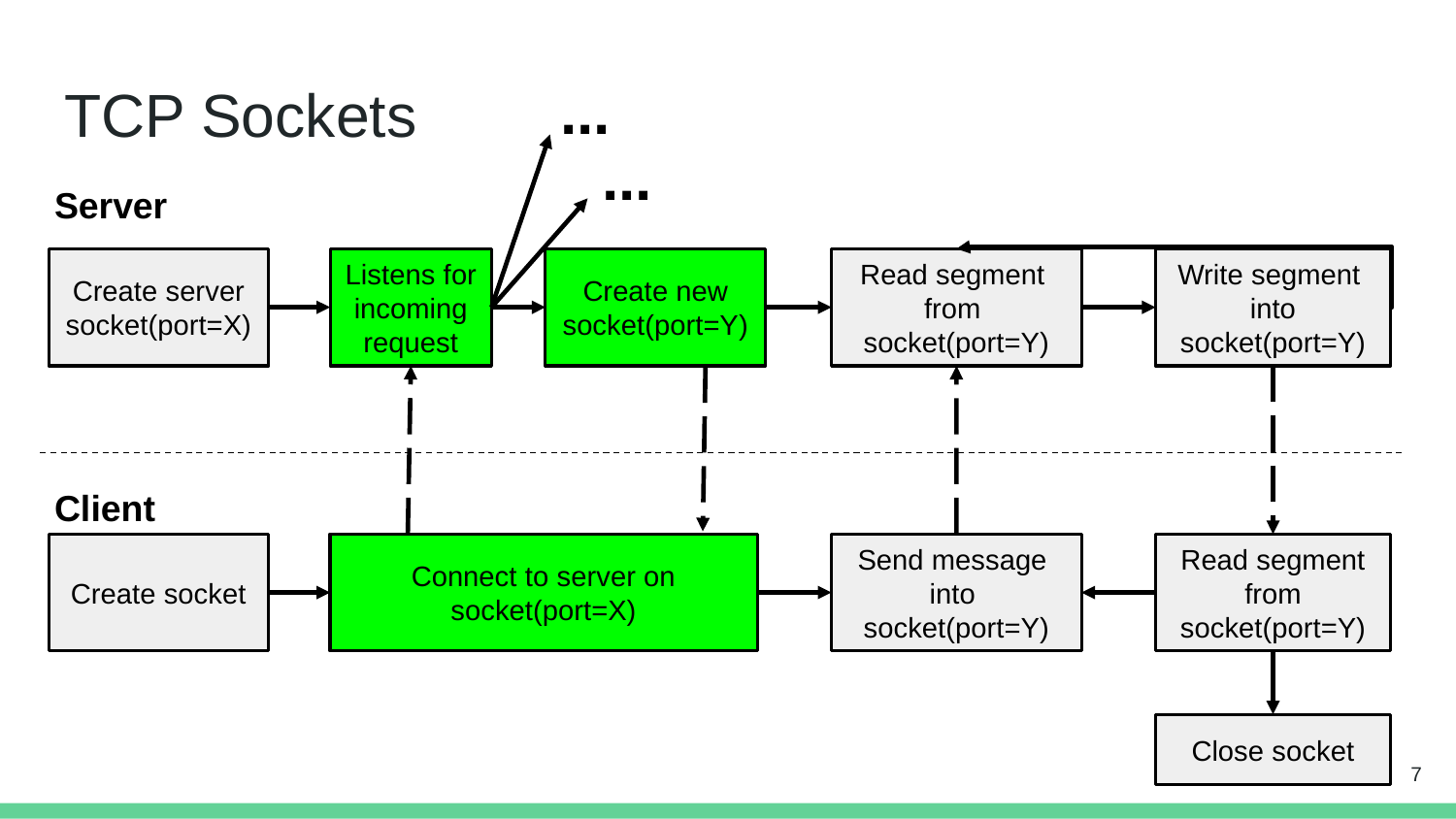

...
# TCP Sockets
...
Server
Create server socket(port=X)
Listens for incoming request
Create new socket(port=Y)
Read segment
from
socket(port=Y)
Write segment
into
socket(port=Y)
Client
Create socket
Connect to server on socket(port=X)
Send message
into
socket(port=Y)
Read segment from socket(port=Y)
Close socket
7